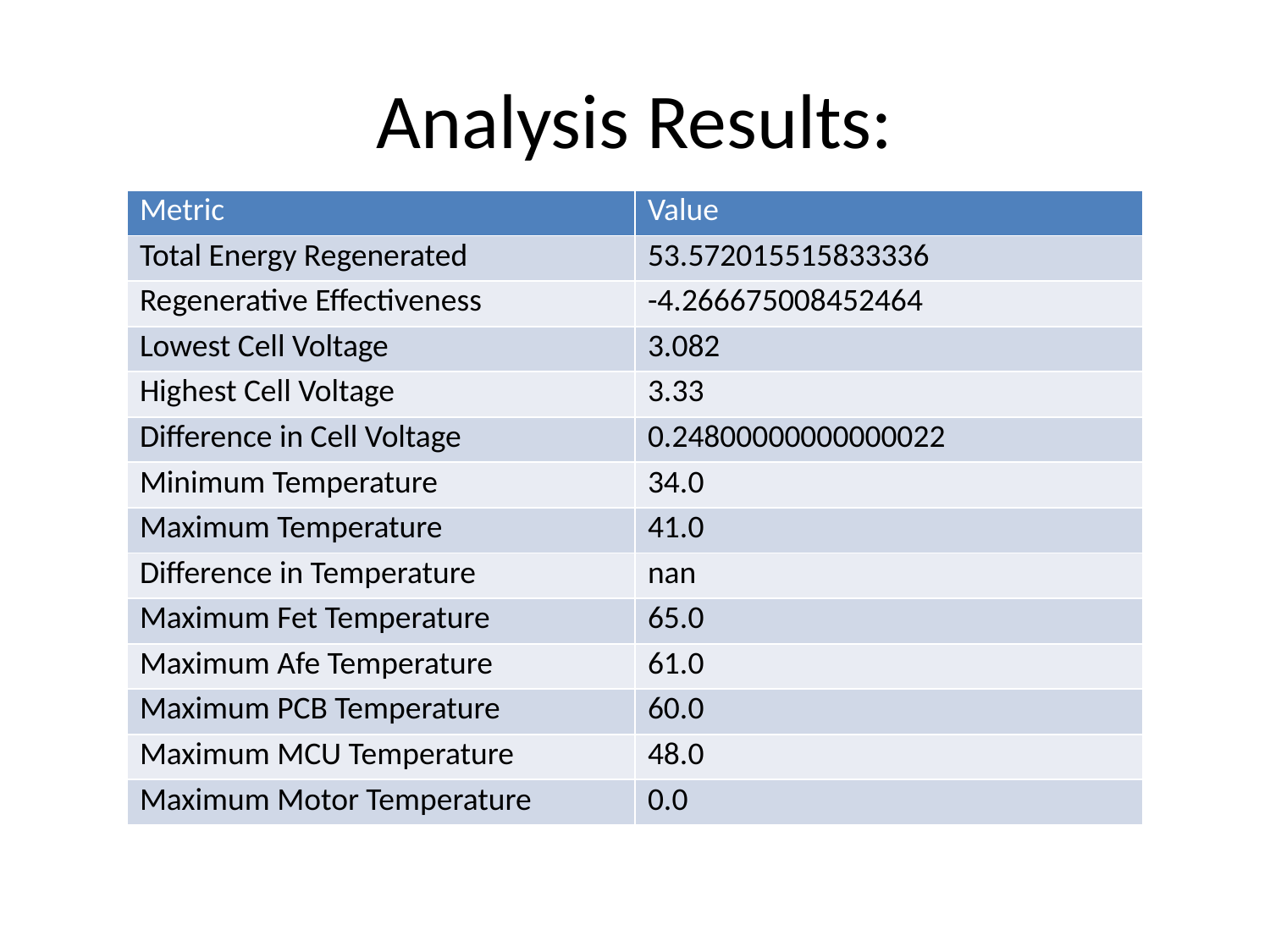

# Analysis Results:
| Metric | Value |
| --- | --- |
| Total Energy Regenerated | 53.572015515833336 |
| Regenerative Effectiveness | -4.266675008452464 |
| Lowest Cell Voltage | 3.082 |
| Highest Cell Voltage | 3.33 |
| Difference in Cell Voltage | 0.24800000000000022 |
| Minimum Temperature | 34.0 |
| Maximum Temperature | 41.0 |
| Difference in Temperature | nan |
| Maximum Fet Temperature | 65.0 |
| Maximum Afe Temperature | 61.0 |
| Maximum PCB Temperature | 60.0 |
| Maximum MCU Temperature | 48.0 |
| Maximum Motor Temperature | 0.0 |